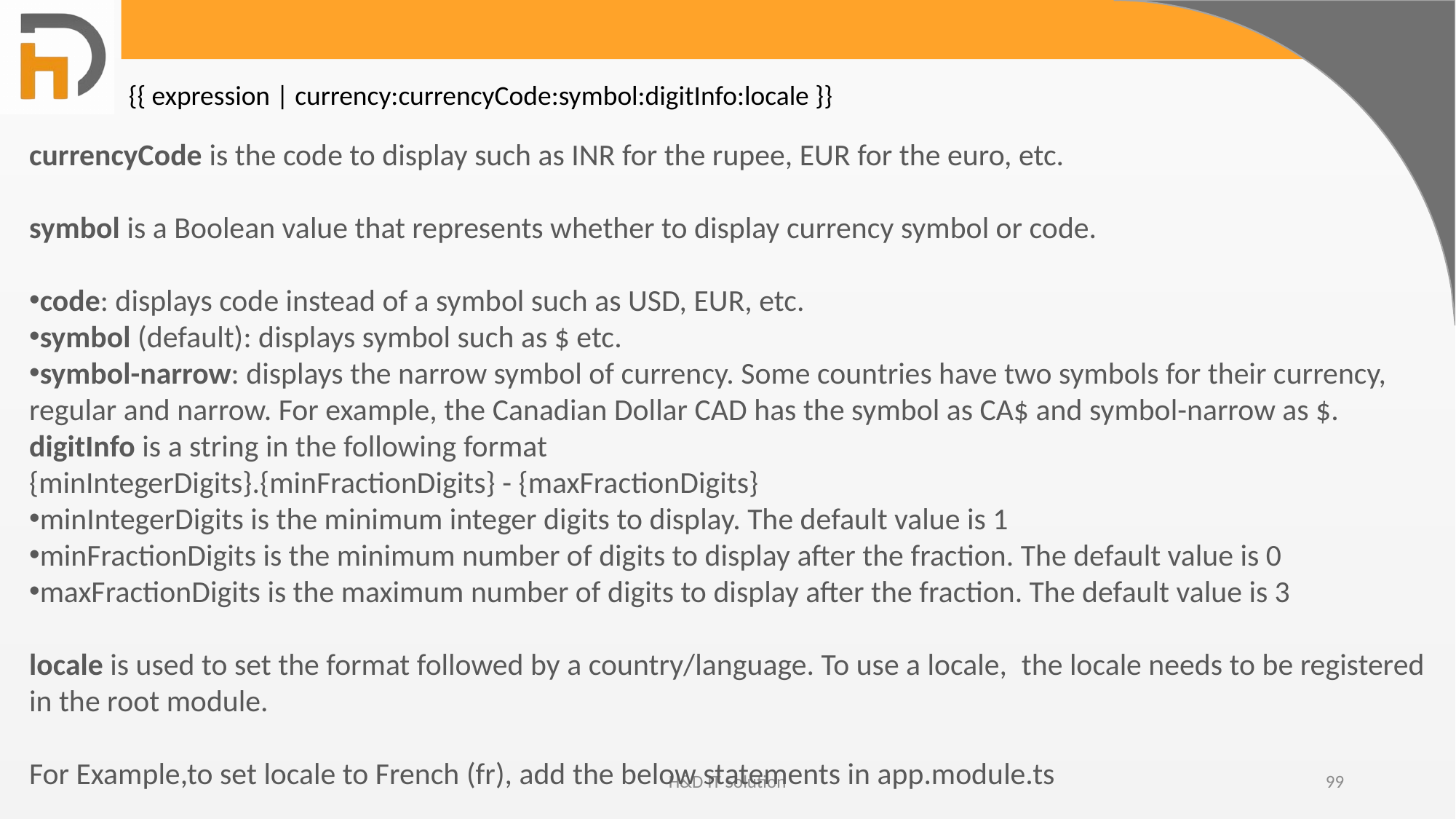

{{ expression | currency:currencyCode:symbol:digitInfo:locale }}
currencyCode is the code to display such as INR for the rupee, EUR for the euro, etc.

symbol is a Boolean value that represents whether to display currency symbol or code.

code: displays code instead of a symbol such as USD, EUR, etc.
symbol (default): displays symbol such as $ etc.
symbol-narrow: displays the narrow symbol of currency. Some countries have two symbols for their currency, regular and narrow. For example, the Canadian Dollar CAD has the symbol as CA$ and symbol-narrow as $.
digitInfo is a string in the following format
{minIntegerDigits}.{minFractionDigits} - {maxFractionDigits}
minIntegerDigits is the minimum integer digits to display. The default value is 1
minFractionDigits is the minimum number of digits to display after the fraction. The default value is 0
maxFractionDigits is the maximum number of digits to display after the fraction. The default value is 3

locale is used to set the format followed by a country/language. To use a locale,  the locale needs to be registered in the root module.

For Example,to set locale to French (fr), add the below statements in app.module.ts
H&D IT Solution
99